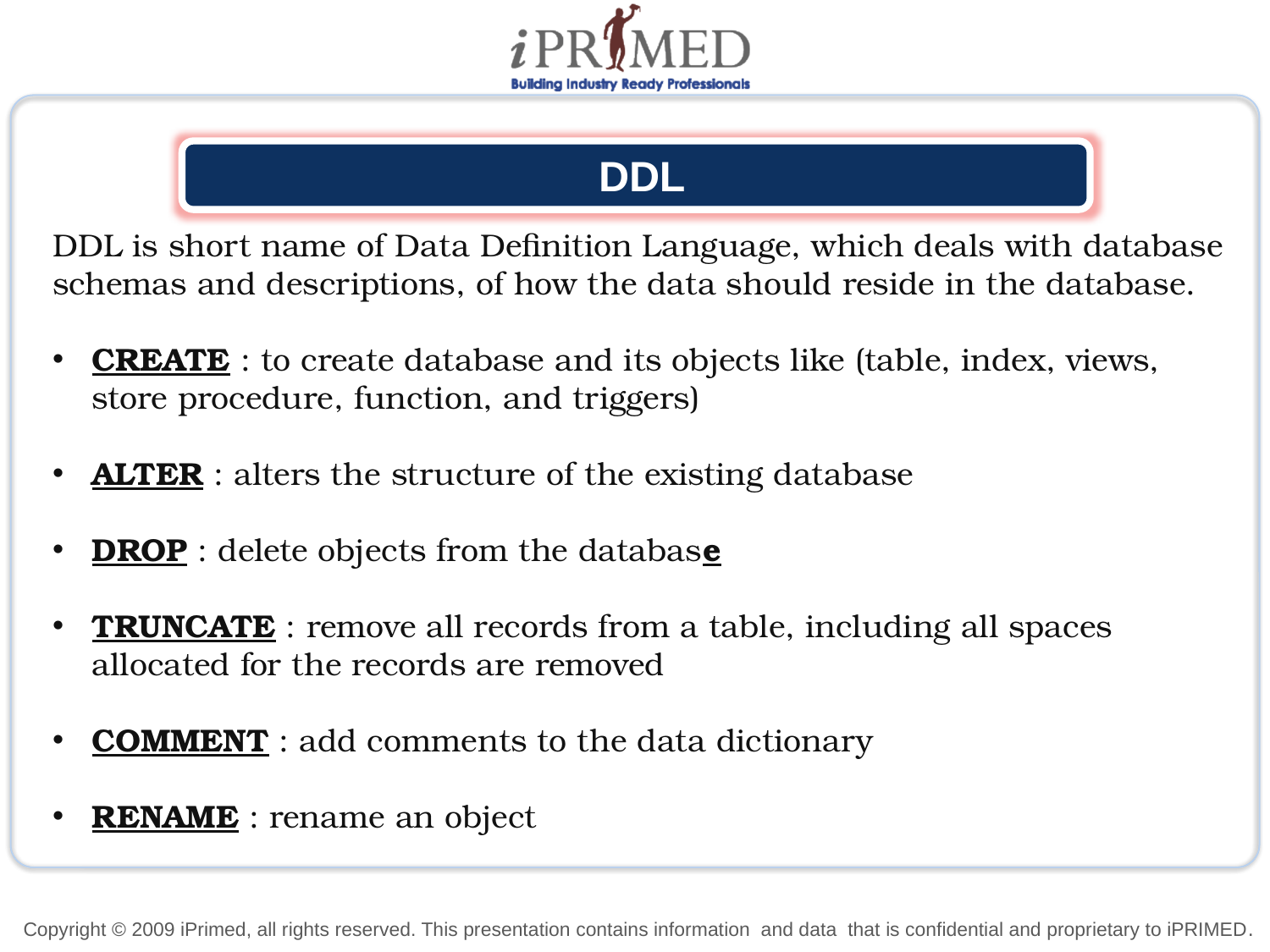

DDL
DDL is short name of Data Definition Language, which deals with database schemas and descriptions, of how the data should reside in the database.

CREATE : to create database and its objects like (table, index, views, store procedure, function, and triggers)

ALTER : alters the structure of the existing database

DROP : delete objects from the database

TRUNCATE : remove all records from a table, including all spaces allocated for the records are removed

COMMENT : add comments to the data dictionary

RENAME : rename an object